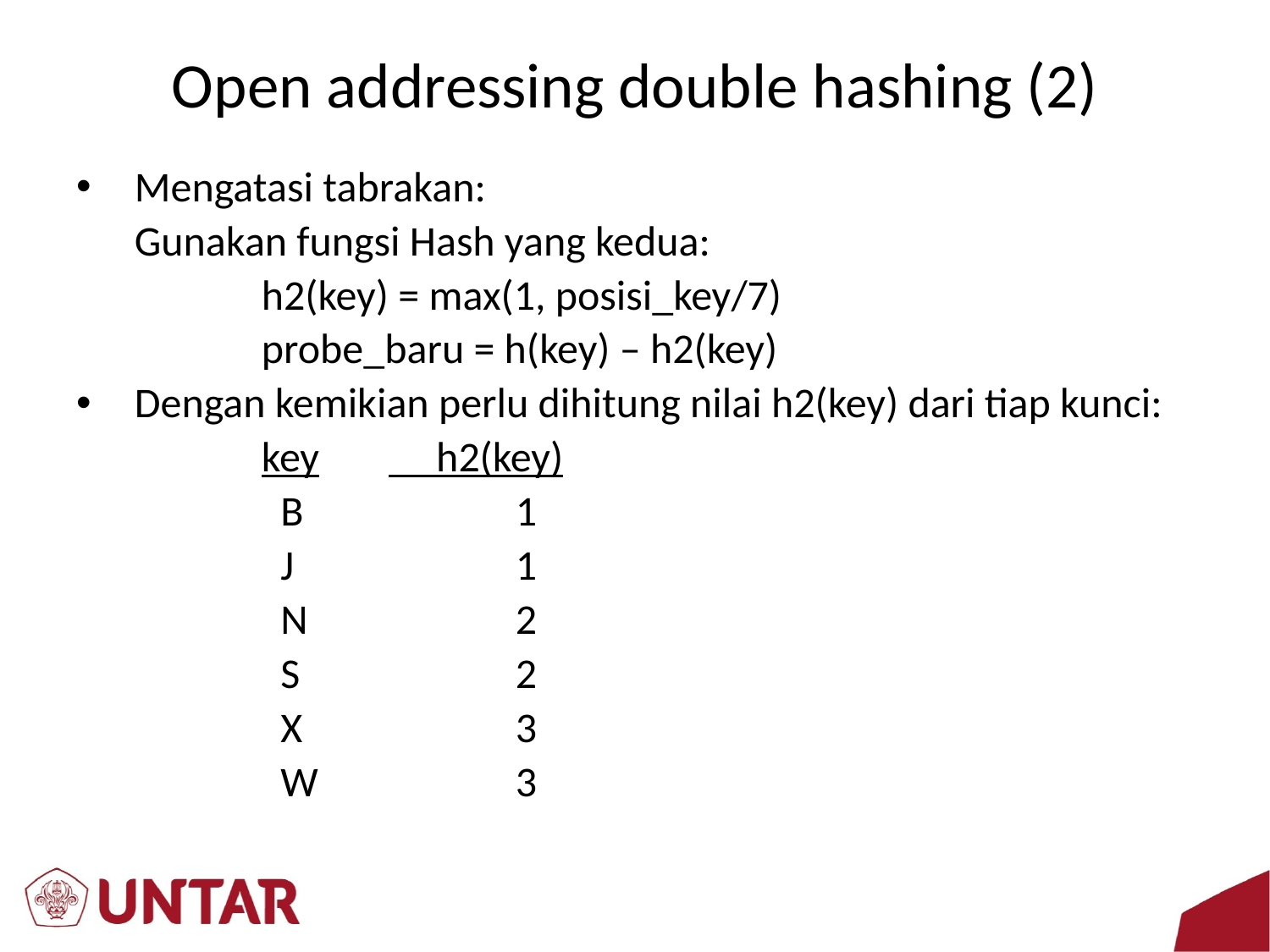

# Open addressing double hashing (2)
Mengatasi tabrakan:
	Gunakan fungsi Hash yang kedua:
		h2(key) = max(1, posisi_key/7)
		probe_baru = h(key) – h2(key)
Dengan kemikian perlu dihitung nilai h2(key) dari tiap kunci:
		key	     h2(key)
		  B		1
		  J		1
		  N		2
		  S		2
		  X		3
		  W		3